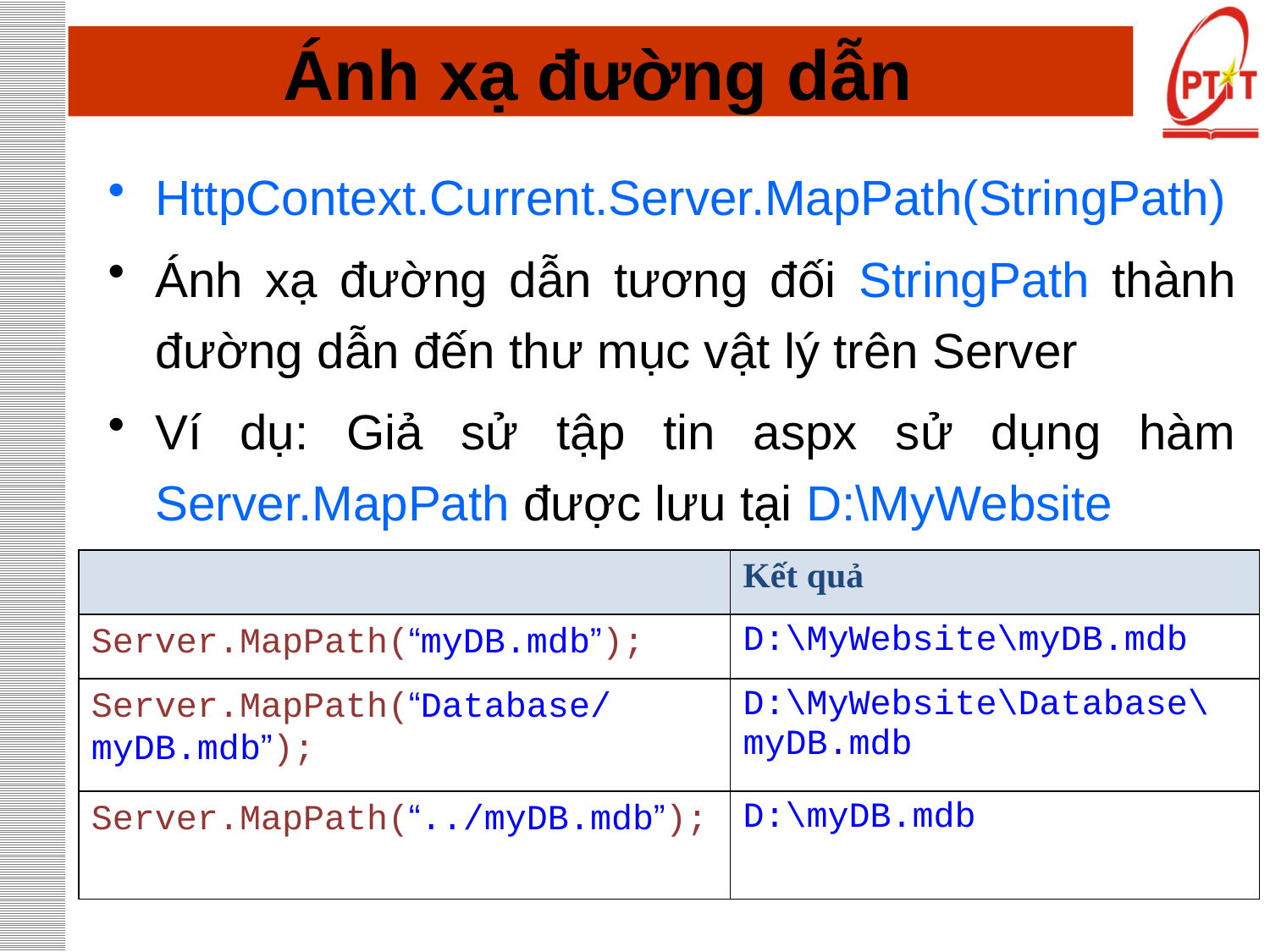

# Ánh xạ đường dẫn
HttpContext.Current.Server.MapPath(StringPath)
Ánh xạ đường dẫn tương đối StringPath thành đường dẫn đến thư mục vật lý trên Server
Ví dụ: Giả sử tập tin aspx sử dụng hàm Server.MapPath được lưu tại D:\MyWebsite
|  | Kết quả |
| --- | --- |
| Server.MapPath(“myDB.mdb”); | D:\MyWebsite\myDB.mdb |
| Server.MapPath(“Database/ myDB.mdb”); | D:\MyWebsite\Database\ myDB.mdb |
| Server.MapPath(“../myDB.mdb”); | D:\myDB.mdb |